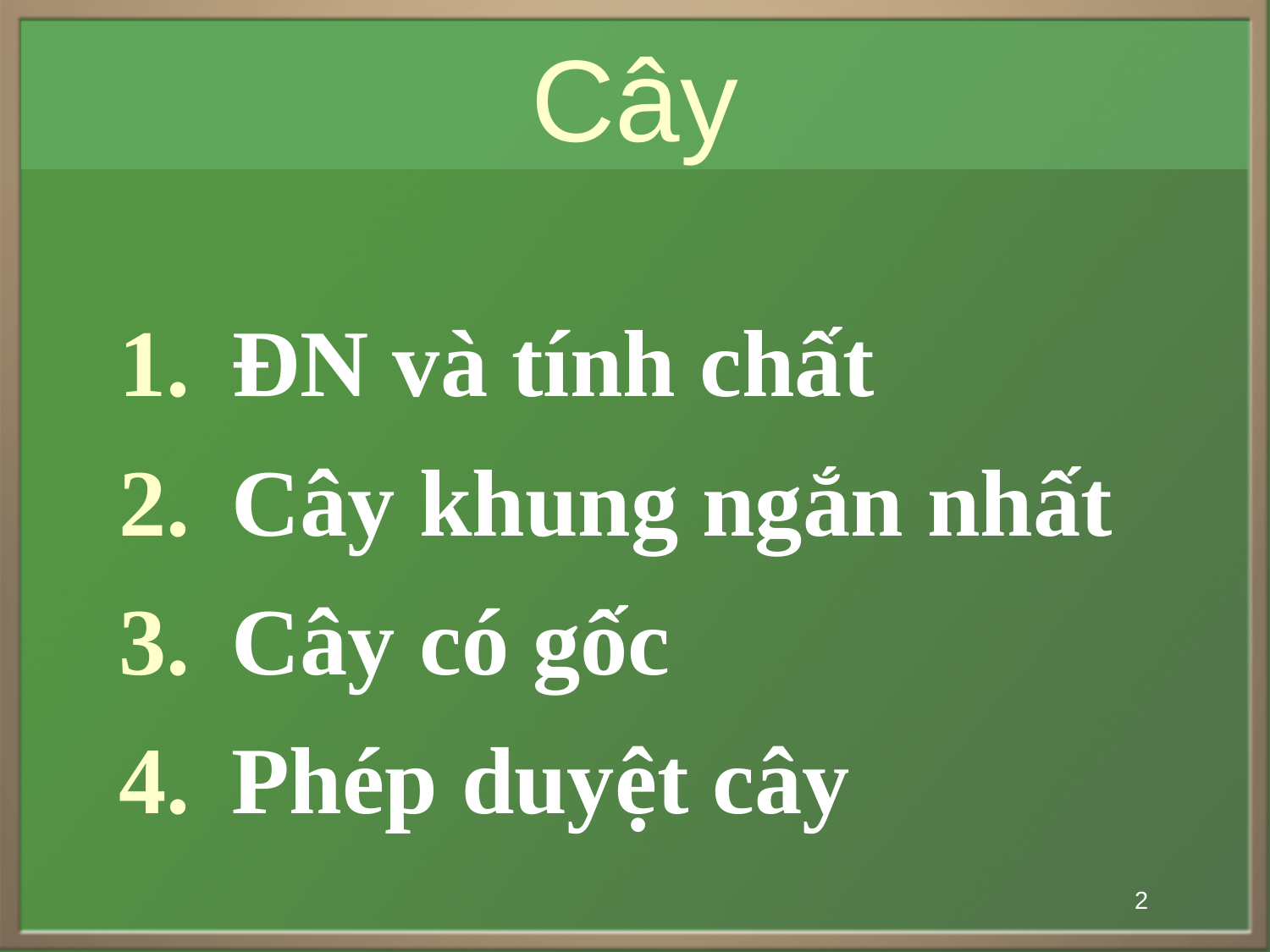

# Cây
ĐN và tính chất
Cây khung ngắn nhất
Cây có gốc
Phép duyệt cây

2